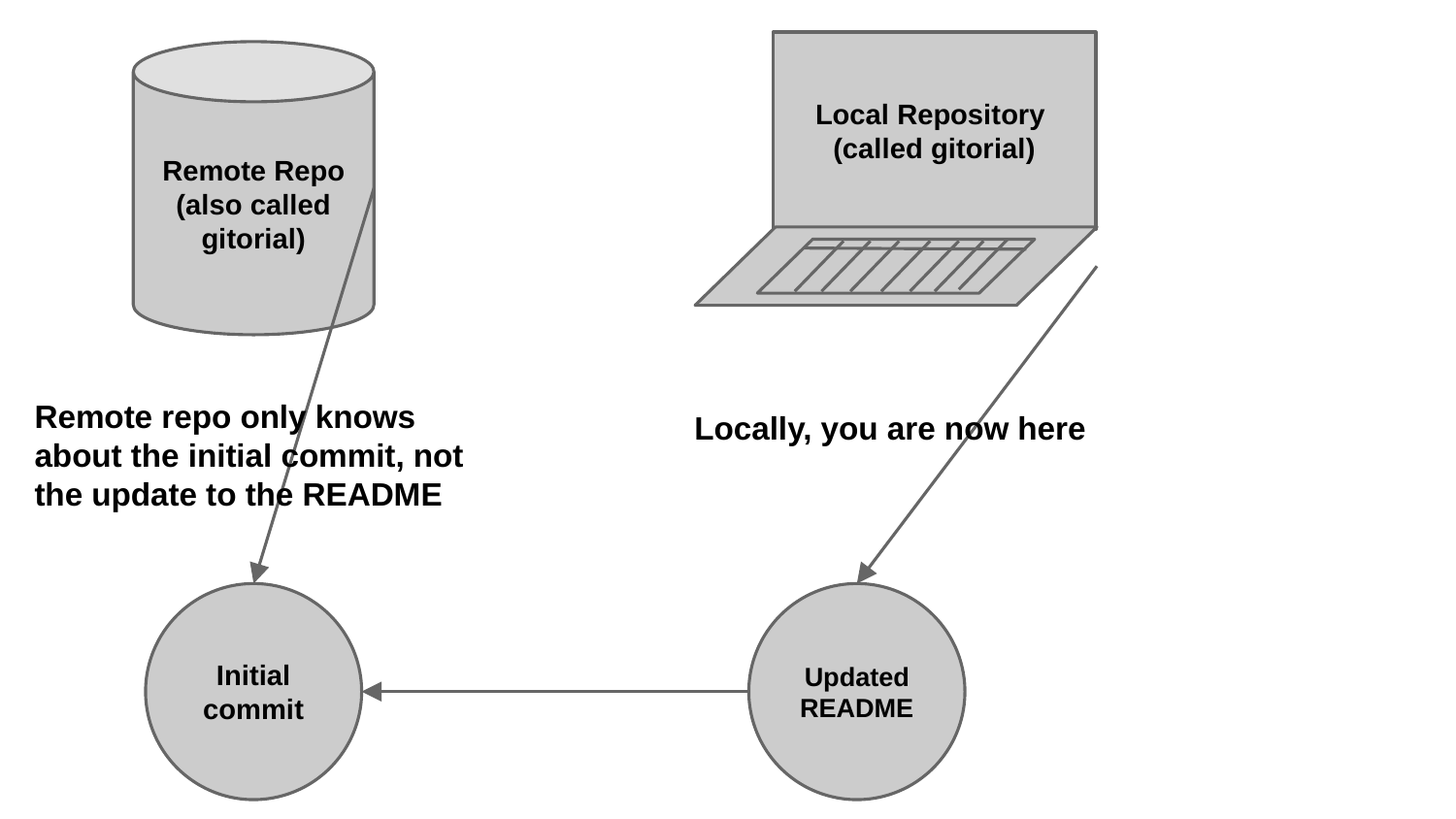

Local Repository
(called gitorial)

Remote Repo (also called gitorial)
Remote repo only knows about the initial commit, not the update to the README
Locally, you are now here
Initial commit
Updated README